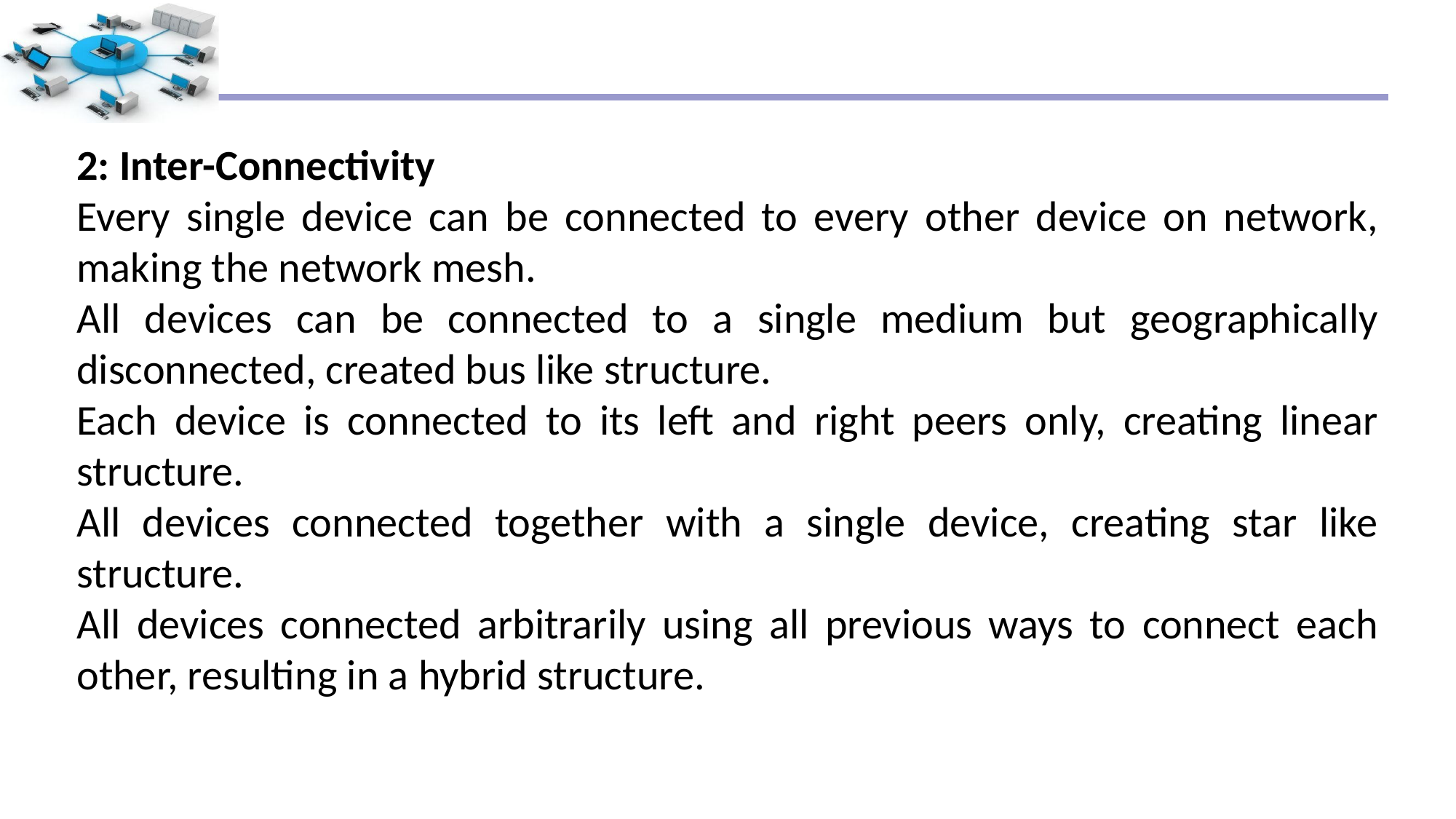

#
2: Inter-Connectivity
Every single device can be connected to every other device on network, making the network mesh.
All devices can be connected to a single medium but geographically disconnected, created bus like structure.
Each device is connected to its left and right peers only, creating linear structure.
All devices connected together with a single device, creating star like structure.
All devices connected arbitrarily using all previous ways to connect each other, resulting in a hybrid structure.